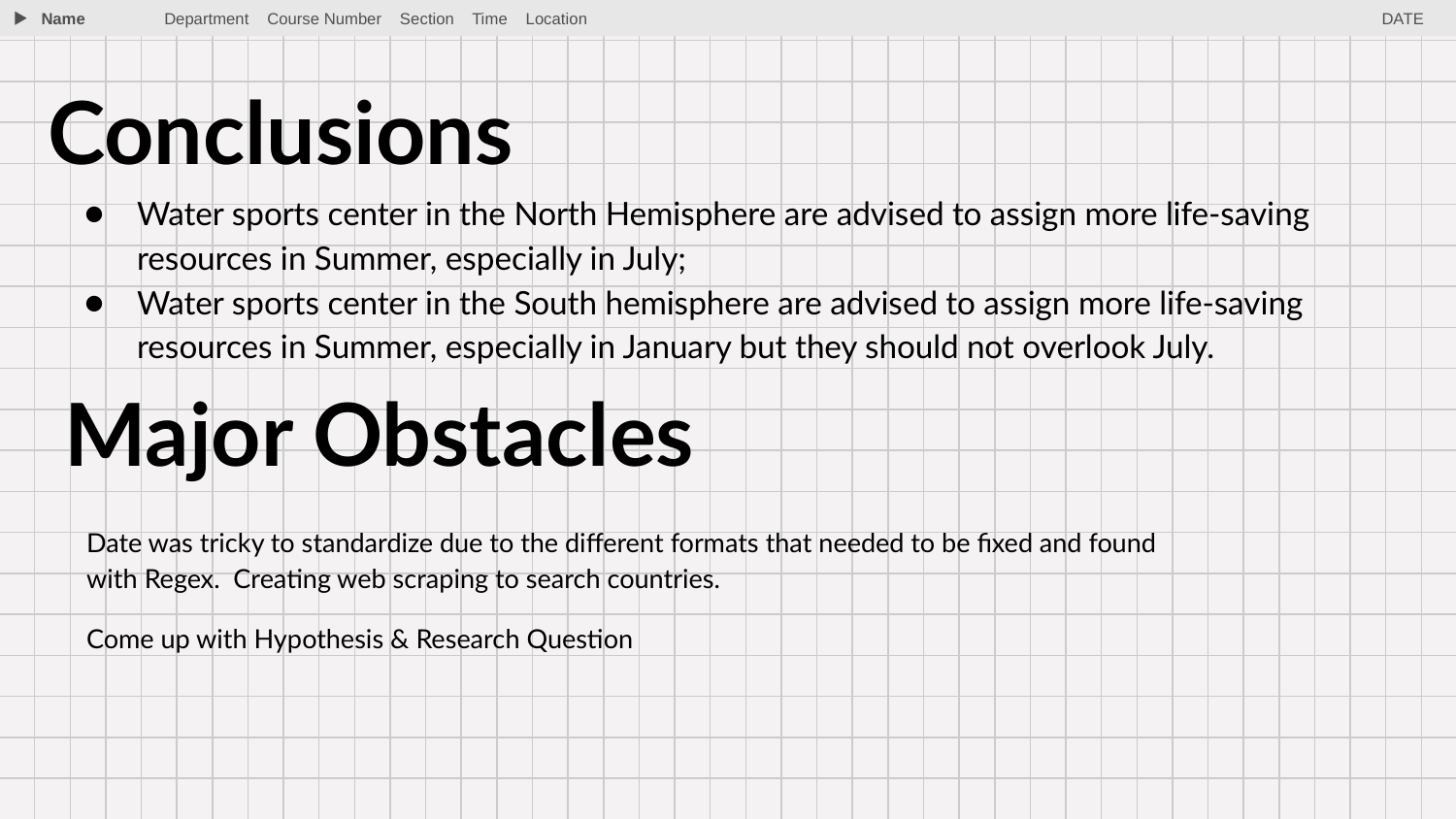

Name
Department    Course Number    Section    Time    Location
DATE

# Conclusions
Water sports center in the North Hemisphere are advised to assign more life-saving resources in Summer, especially in July;
Water sports center in the South hemisphere are advised to assign more life-saving resources in Summer, especially in January but they should not overlook July.
Major Obstacles
Date was tricky to standardize due to the different formats that needed to be fixed and found with Regex.  Creating web scraping to search countries.
Come up with Hypothesis & Research Question